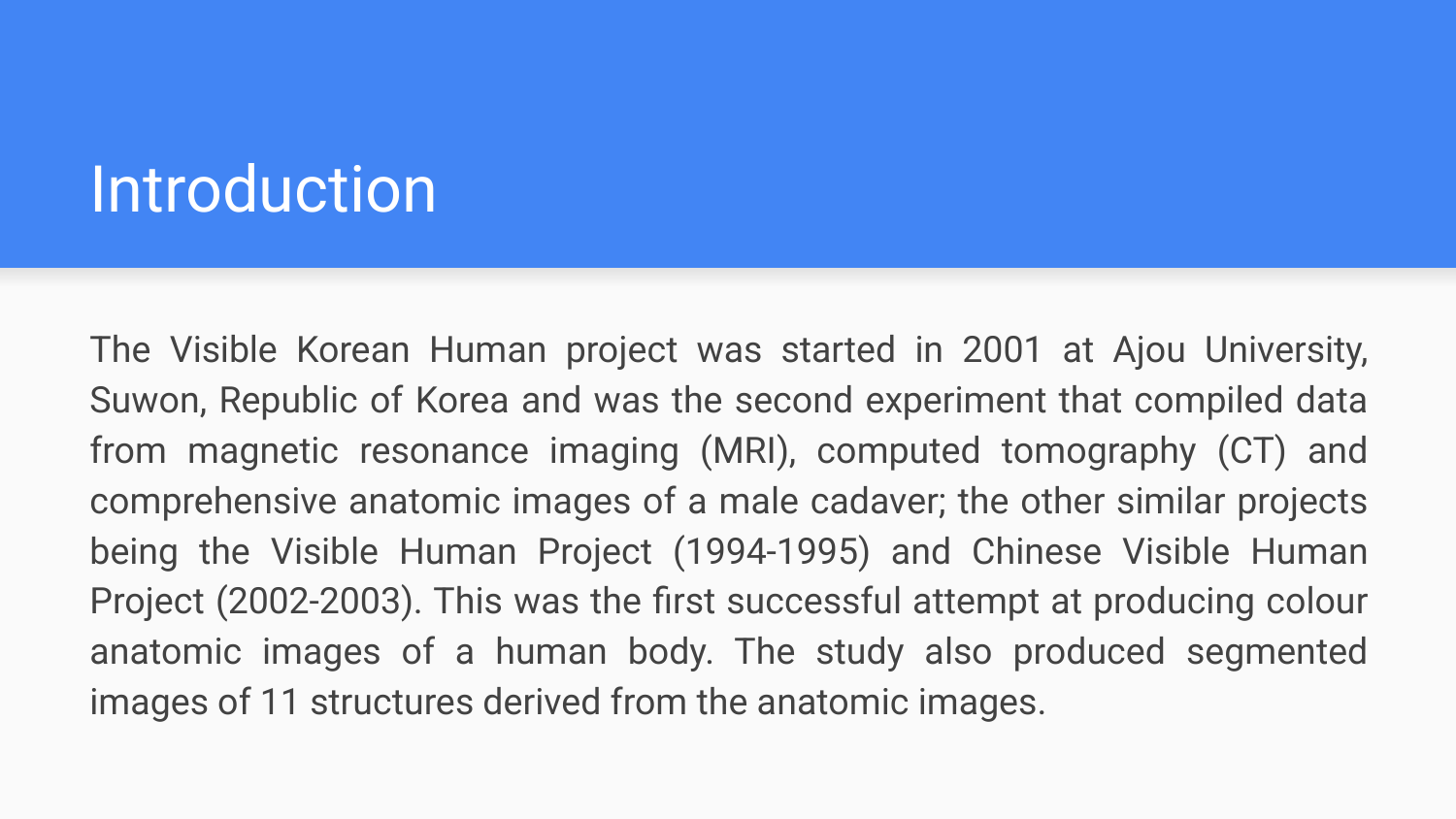

# Introduction
The Visible Korean Human project was started in 2001 at Ajou University, Suwon, Republic of Korea and was the second experiment that compiled data from magnetic resonance imaging (MRI), computed tomography (CT) and comprehensive anatomic images of a male cadaver; the other similar projects being the Visible Human Project (1994-1995) and Chinese Visible Human Project (2002-2003). This was the first successful attempt at producing colour anatomic images of a human body. The study also produced segmented images of 11 structures derived from the anatomic images.